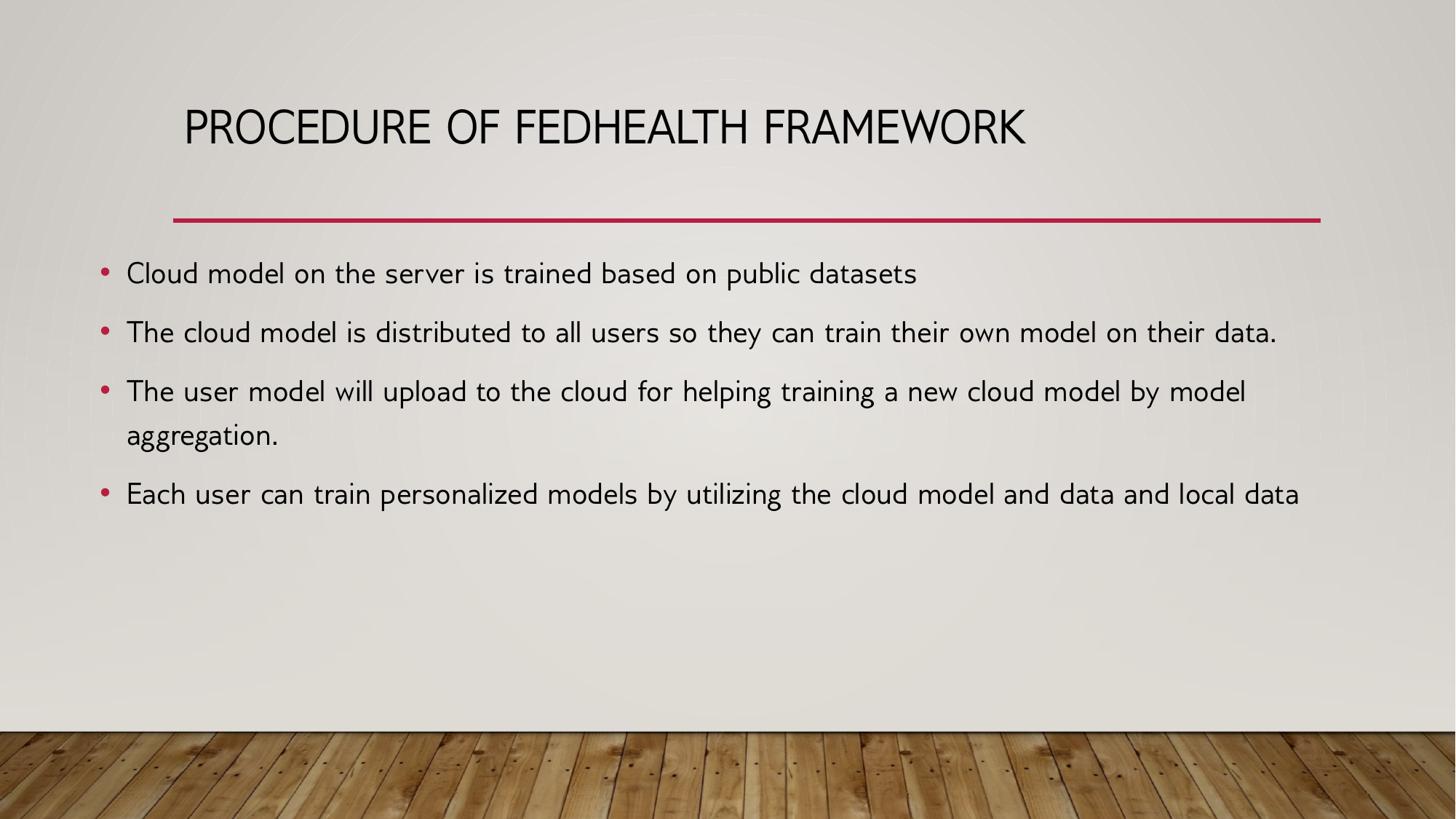

# Procedure of FedHealth framework
Cloud model on the server is trained based on public datasets
The cloud model is distributed to all users so they can train their own model on their data.
The user model will upload to the cloud for helping training a new cloud model by model aggregation.
Each user can train personalized models by utilizing the cloud model and data and local data